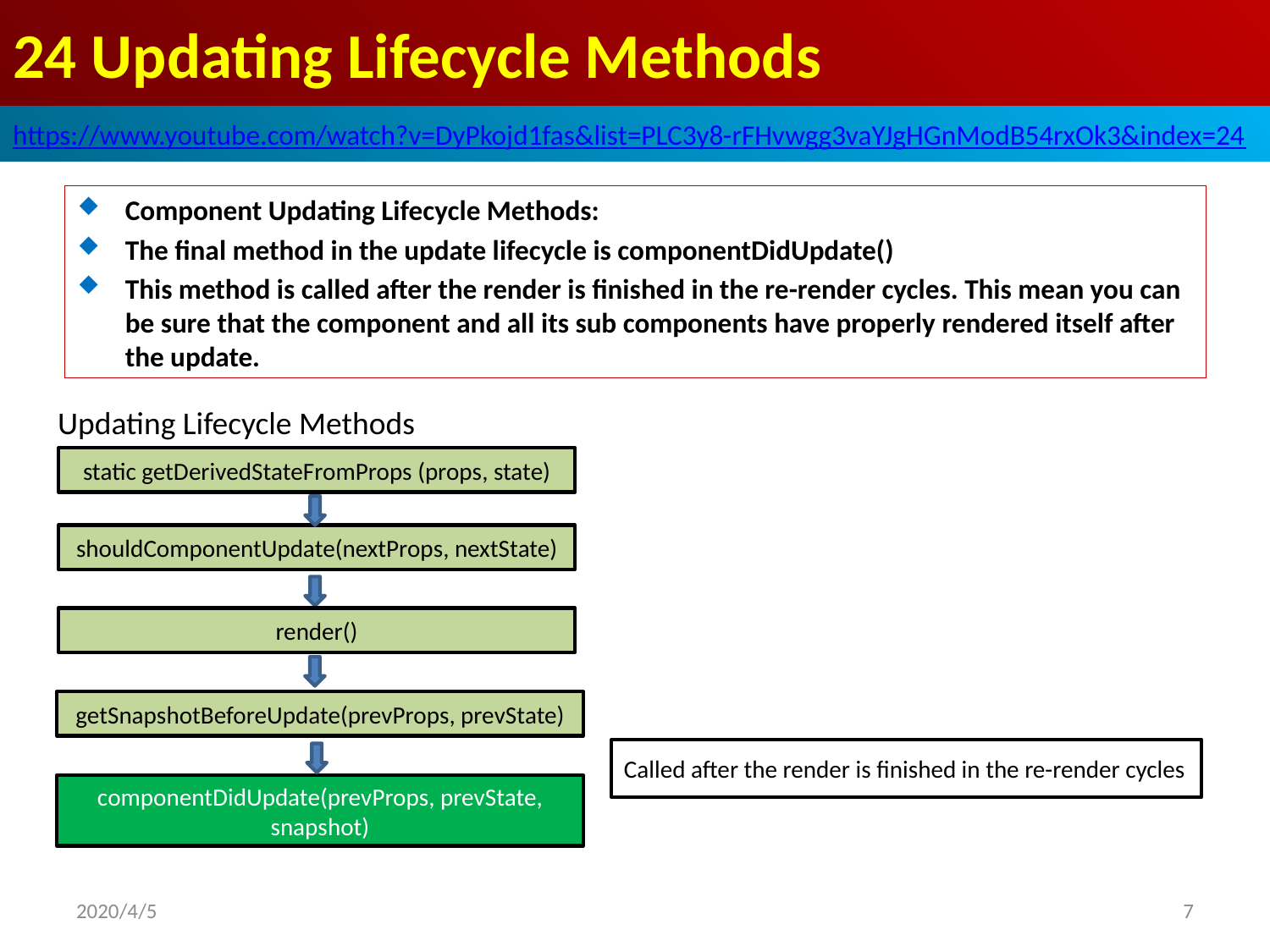

# 24 Updating Lifecycle Methods
https://www.youtube.com/watch?v=DyPkojd1fas&list=PLC3y8-rFHvwgg3vaYJgHGnModB54rxOk3&index=24
Component Updating Lifecycle Methods:
The final method in the update lifecycle is componentDidUpdate()
This method is called after the render is finished in the re-render cycles. This mean you can be sure that the component and all its sub components have properly rendered itself after the update.
Updating Lifecycle Methods
static getDerivedStateFromProps (props, state)

shouldComponentUpdate(nextProps, nextState)

render()

getSnapshotBeforeUpdate(prevProps, prevState)
Called after the render is finished in the re-render cycles

componentDidUpdate(prevProps, prevState, snapshot)
2020/4/5
7